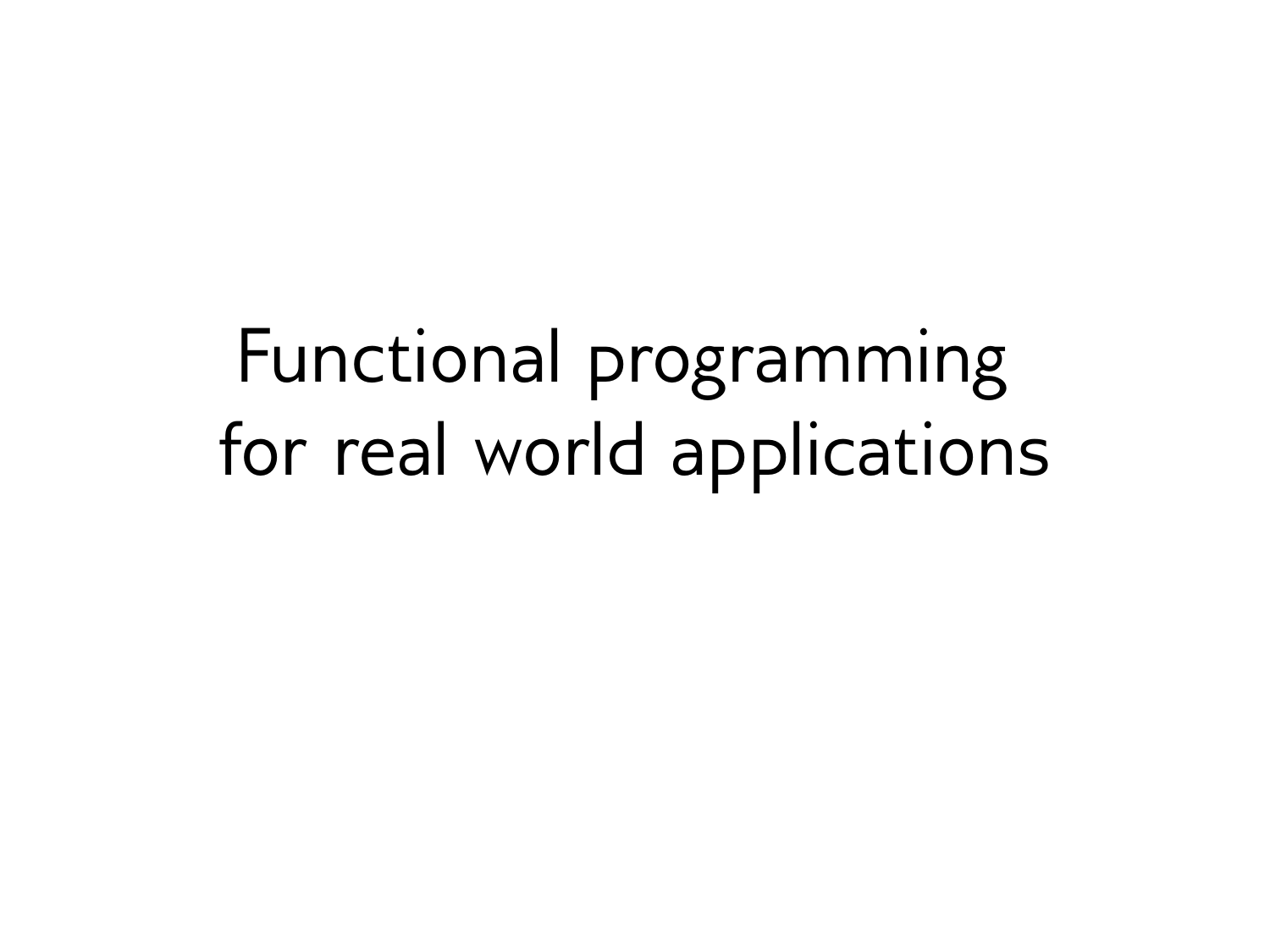

# Functional programming for real world applications